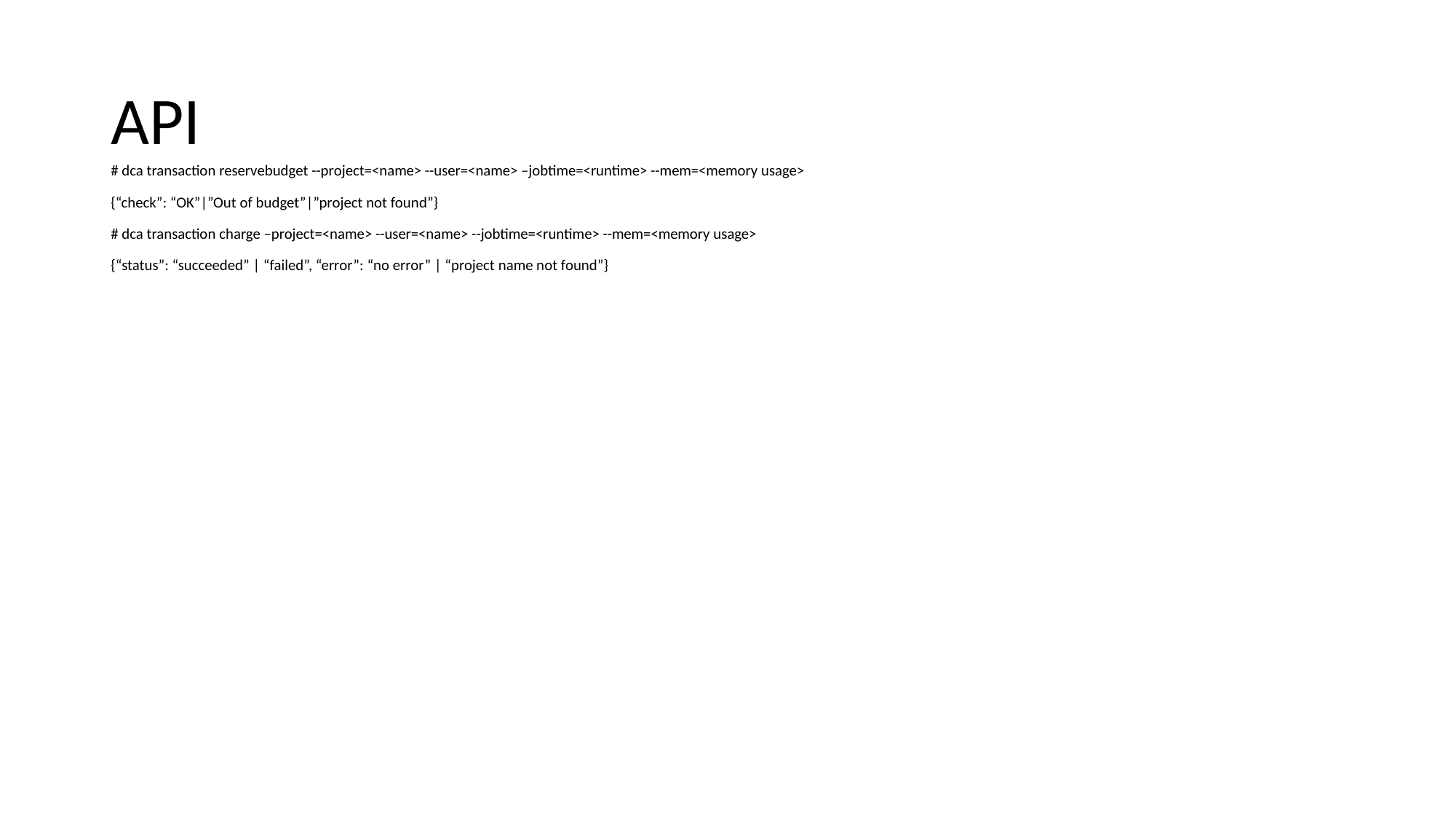

# API
# dca transaction reservebudget --project=<name> --user=<name> –jobtime=<runtime> --mem=<memory usage>
{“check”: “OK”|”Out of budget”|”project not found”}
# dca transaction charge –project=<name> --user=<name> --jobtime=<runtime> --mem=<memory usage>
{“status”: “succeeded” | “failed”, “error”: “no error” | “project name not found”}